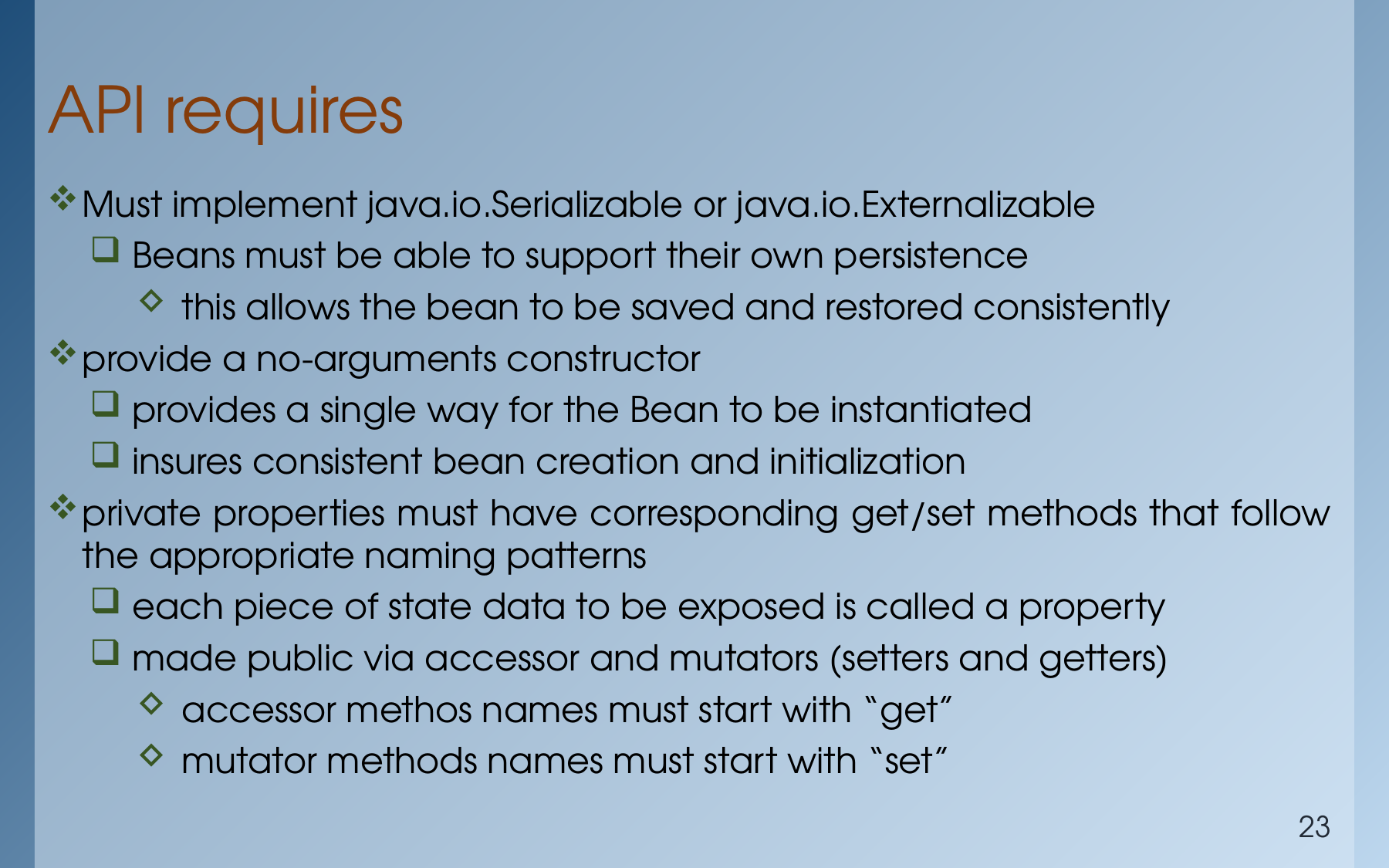

# API requires
Must implement java.io.Serializable or java.io.Externalizable
Beans must be able to support their own persistence
this allows the bean to be saved and restored consistently
provide a no-arguments constructor
provides a single way for the Bean to be instantiated
insures consistent bean creation and initialization
private properties must have corresponding get/set methods that follow the appropriate naming patterns
each piece of state data to be exposed is called a property
made public via accessor and mutators (setters and getters)
accessor methos names must start with “get”
mutator methods names must start with “set”
23